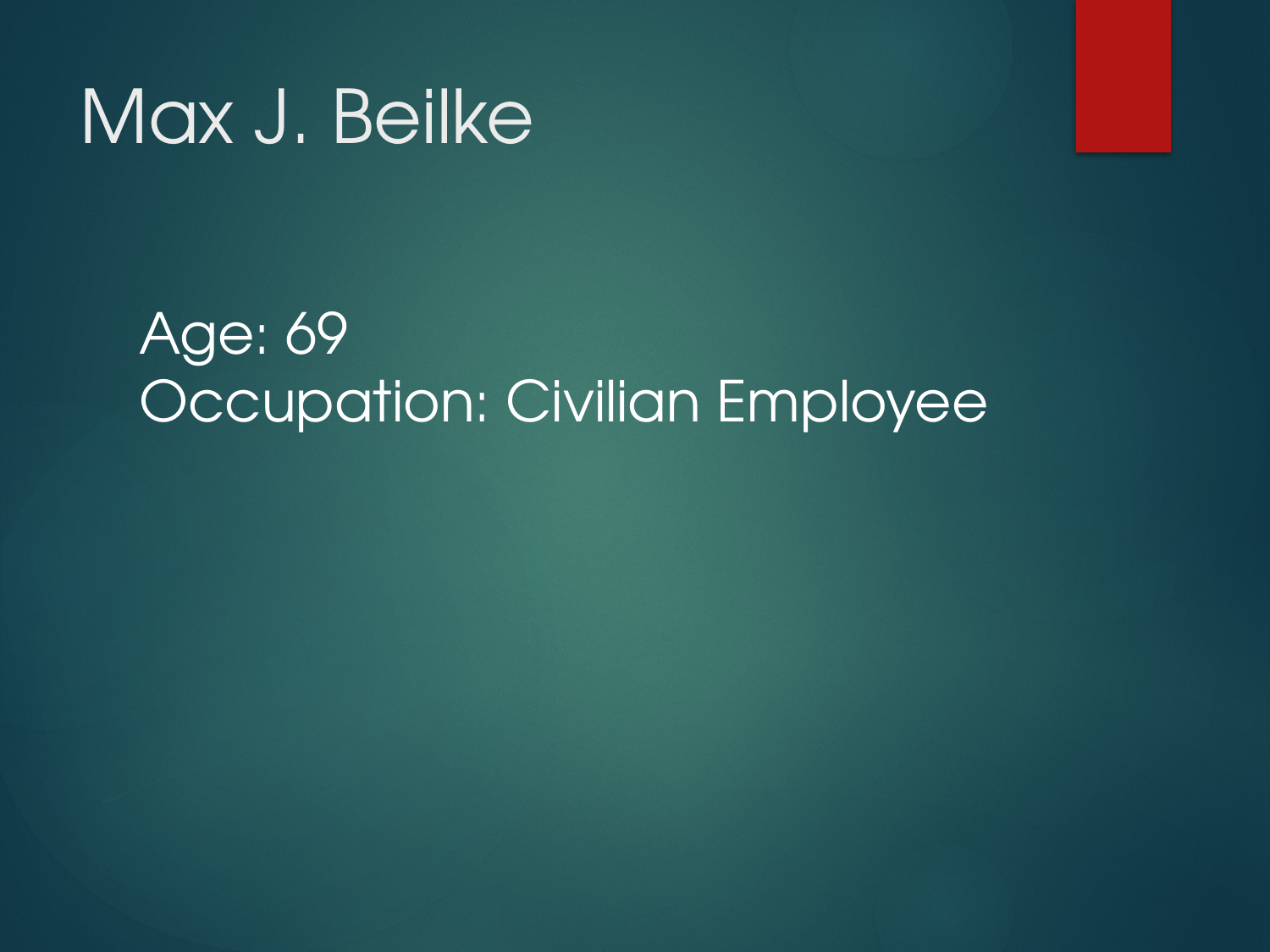

# Max J. Beilke

Age: 69
Occupation: Civilian Employee